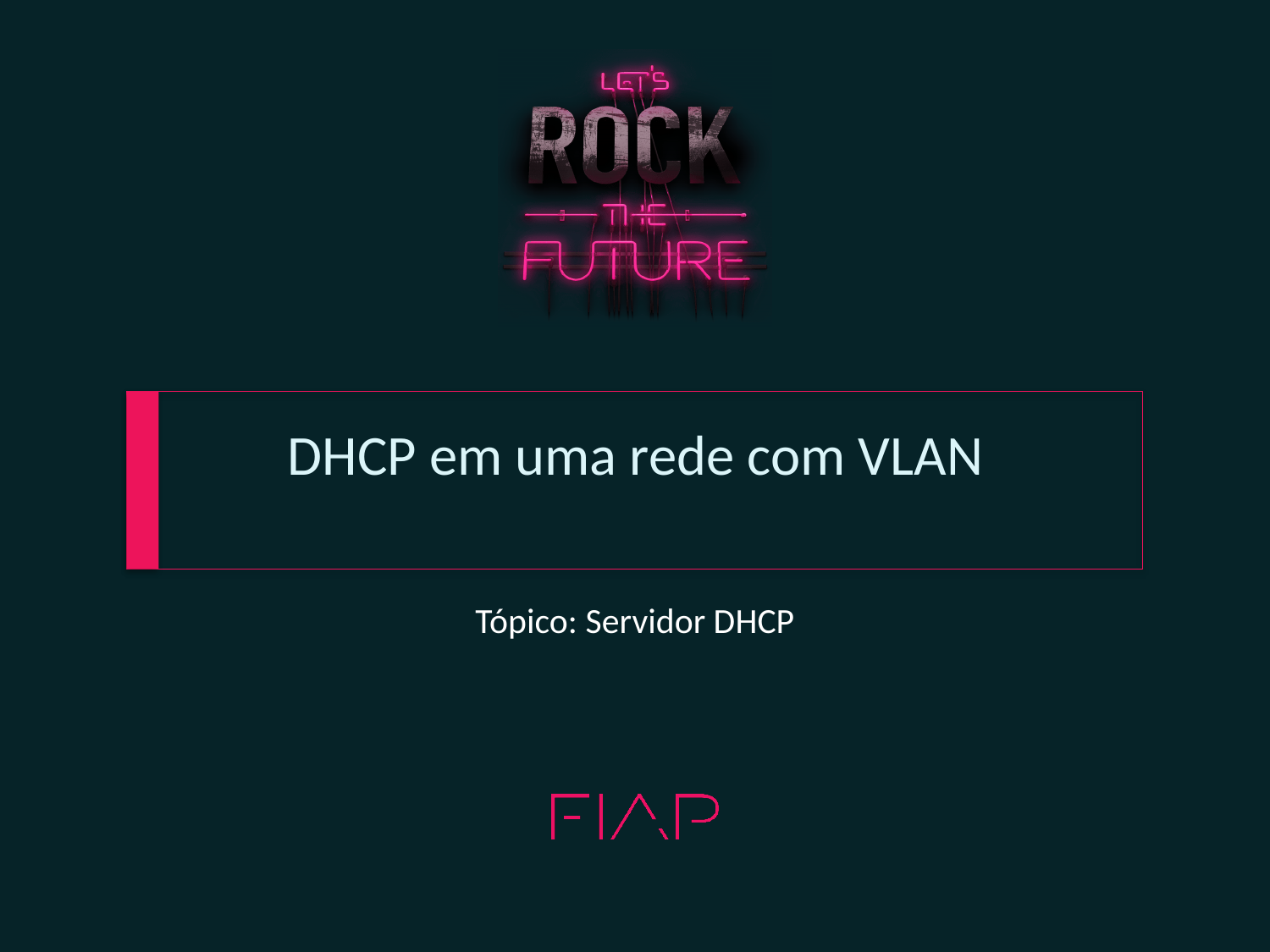

# DHCP em uma rede com VLAN
Tópico: Servidor DHCP